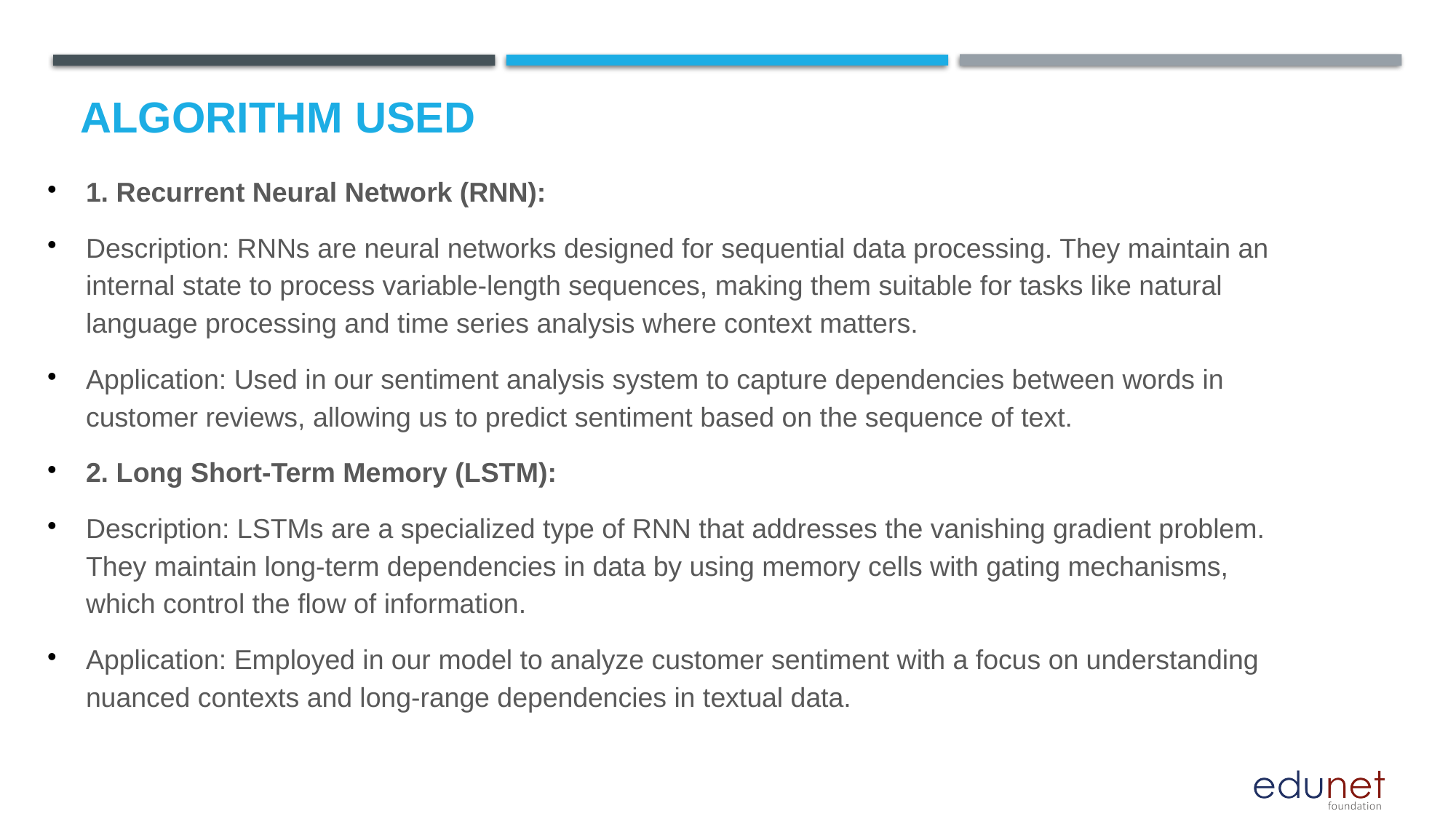

Algorithm Used
1. Recurrent Neural Network (RNN):
Description: RNNs are neural networks designed for sequential data processing. They maintain an internal state to process variable-length sequences, making them suitable for tasks like natural language processing and time series analysis where context matters.
Application: Used in our sentiment analysis system to capture dependencies between words in customer reviews, allowing us to predict sentiment based on the sequence of text.
2. Long Short-Term Memory (LSTM):
Description: LSTMs are a specialized type of RNN that addresses the vanishing gradient problem. They maintain long-term dependencies in data by using memory cells with gating mechanisms, which control the flow of information.
Application: Employed in our model to analyze customer sentiment with a focus on understanding nuanced contexts and long-range dependencies in textual data.